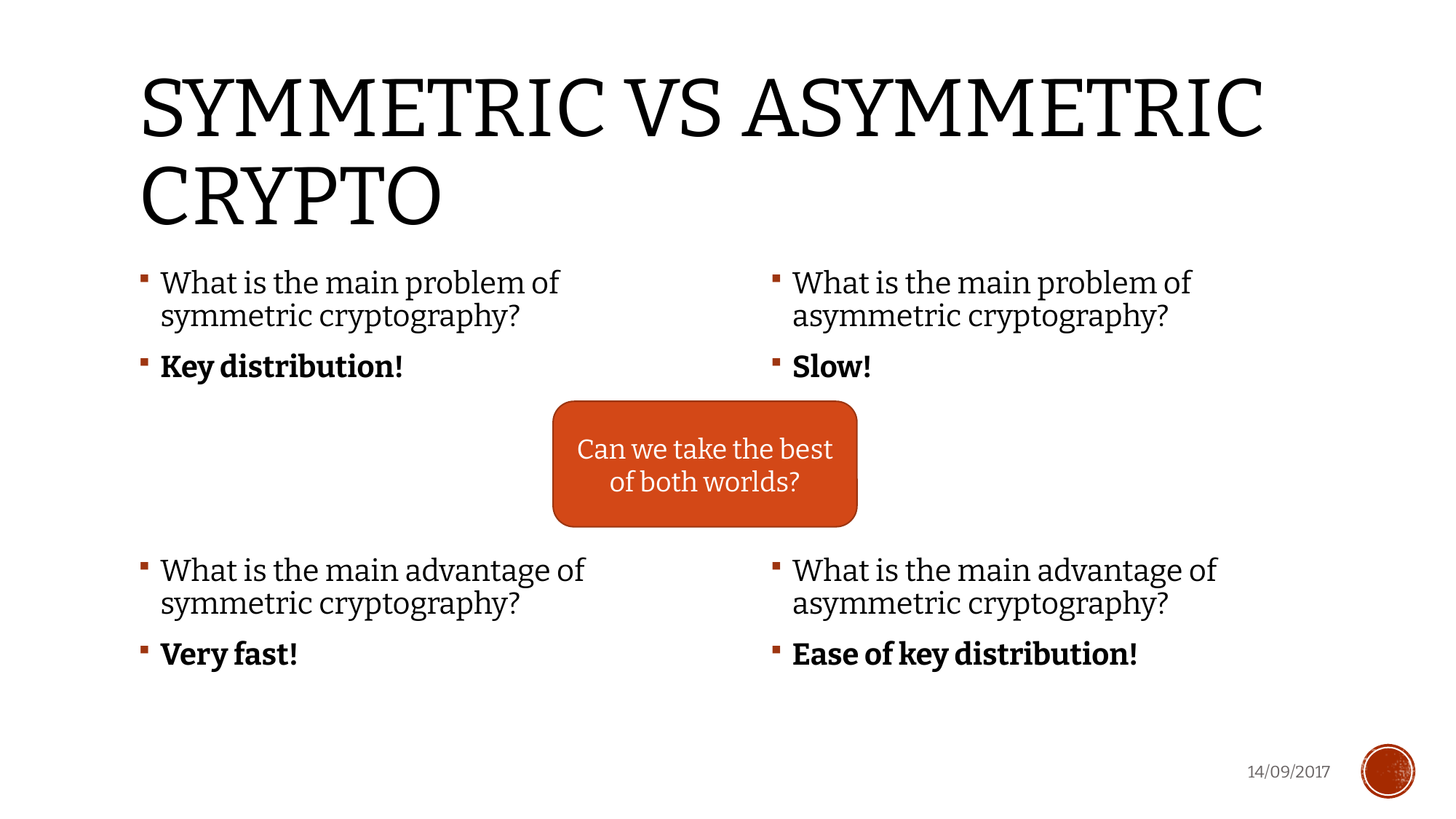

# Symmetric vs asymmetric crypto
What is the main problem of symmetric cryptography?
Key distribution!

What is the main advantage of symmetric cryptography?
Very fast!

What is the main problem of asymmetric cryptography?
Slow!

What is the main advantage of asymmetric cryptography?
Ease of key distribution!

Can we take the best of both worlds?
14/09/2017